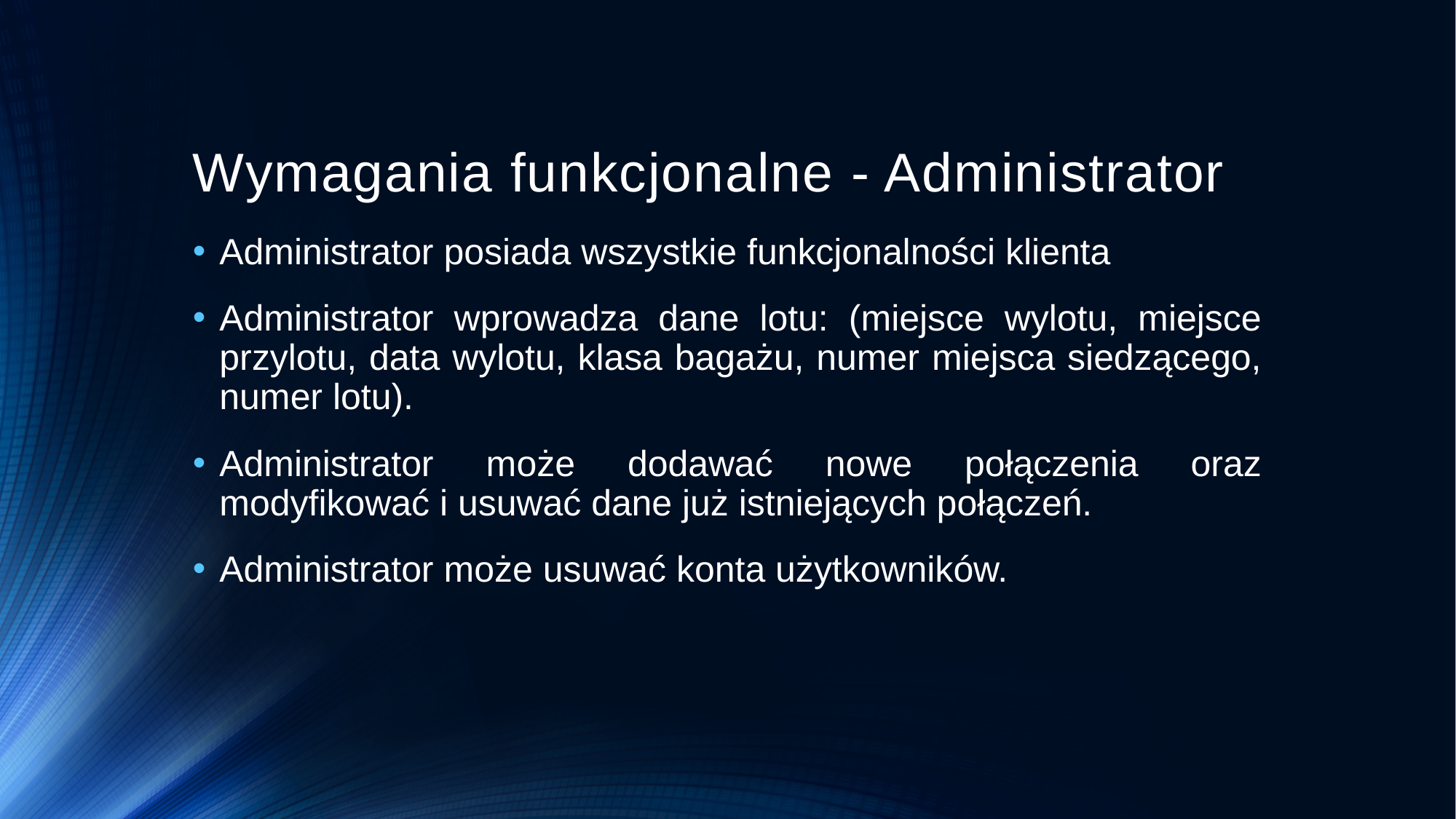

# Wymagania funkcjonalne - Administrator
Administrator posiada wszystkie funkcjonalności klienta
Administrator wprowadza dane lotu: (miejsce wylotu, miejsce przylotu, data wylotu, klasa bagażu, numer miejsca siedzącego, numer lotu).
Administrator może dodawać nowe połączenia oraz modyfikować i usuwać dane już istniejących połączeń.
Administrator może usuwać konta użytkowników.